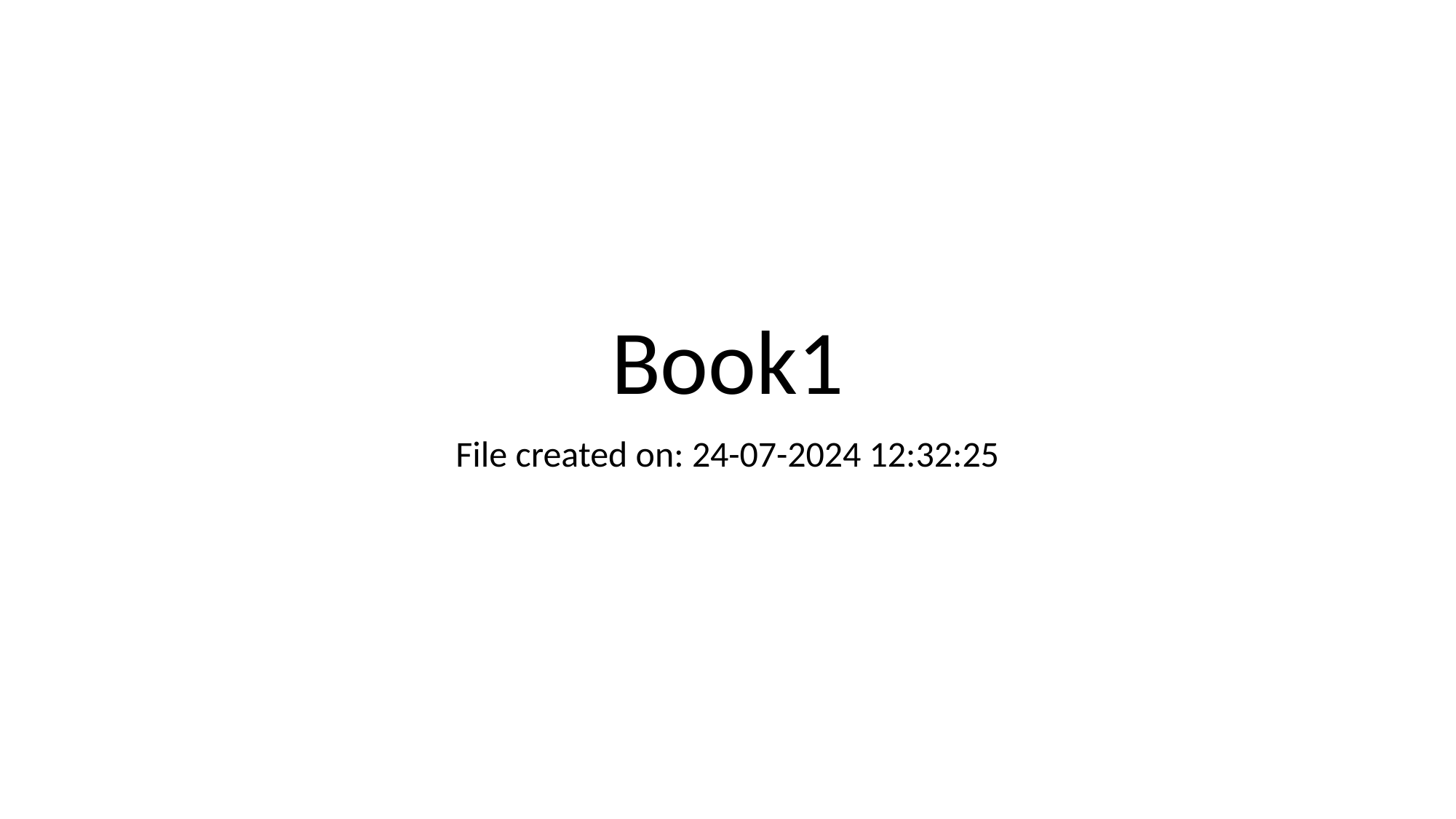

# Book1
File created on: 24-07-2024 12:32:25